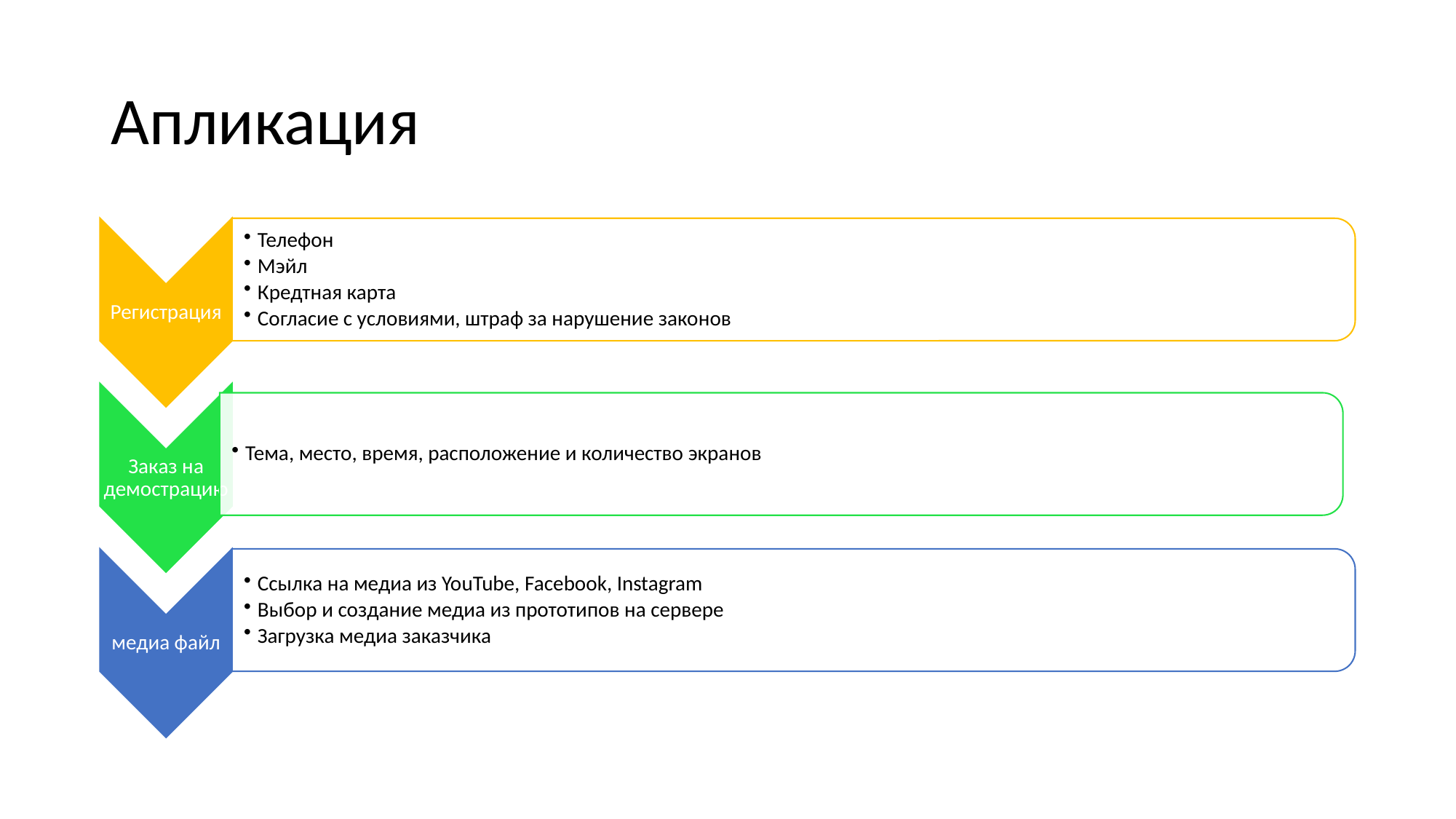

# Апликация
Регистрация
Телефон
Мэйл
Кредтная карта
Согласие с условиями, штраф за нарушение законов
Заказ на демострацию
Тема, место, время, расположение и количество экранов
медиа файл
Ссылка на медиа из YouTube, Facebook, Instagram
Выбор и создание медиа из прототипов на сервере
Загрузка медиа заказчика